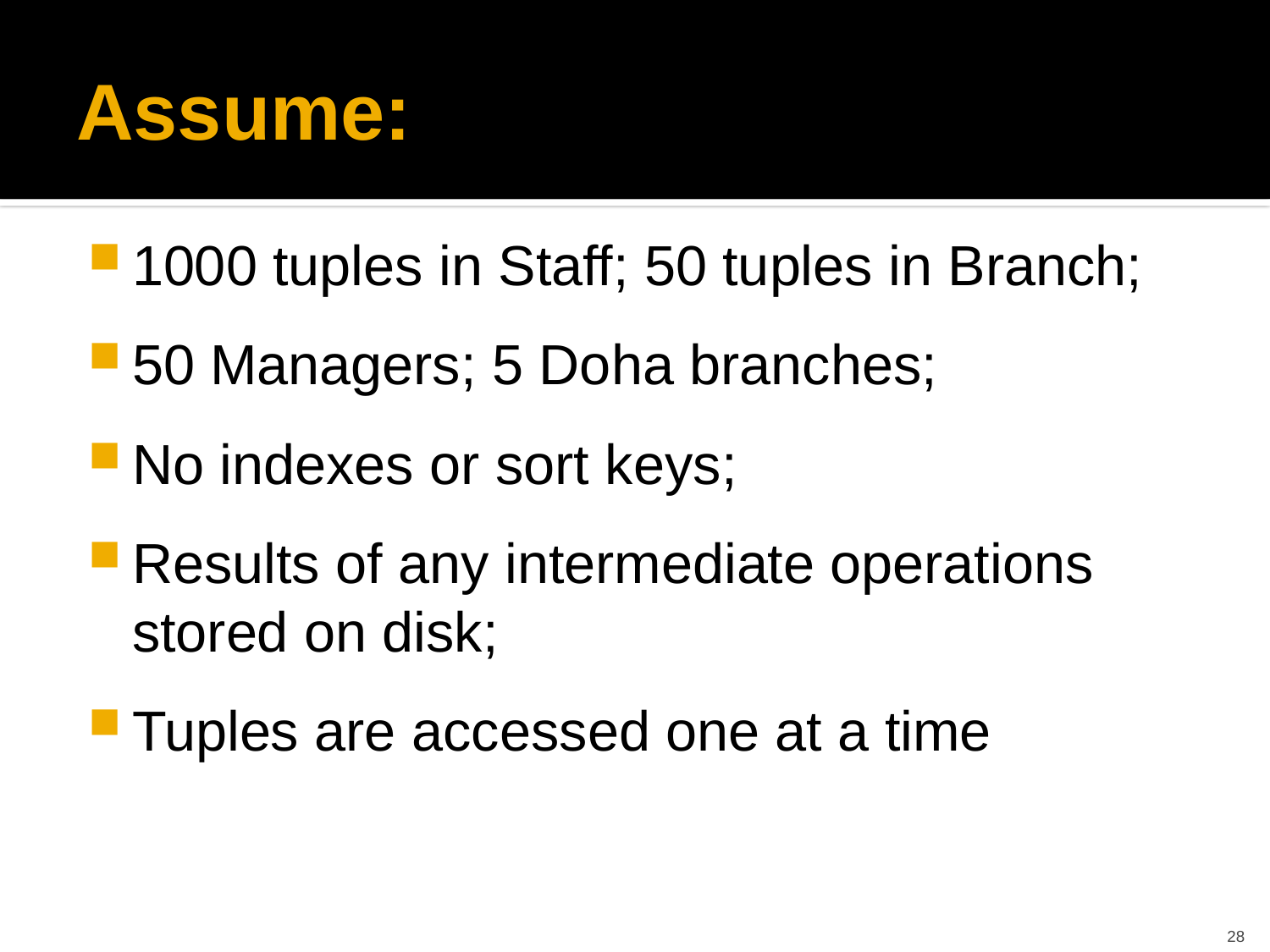

# Assume:
1000 tuples in Staff; 50 tuples in Branch;
50 Managers; 5 Doha branches;
No indexes or sort keys;
Results of any intermediate operations stored on disk;
Tuples are accessed one at a time
28